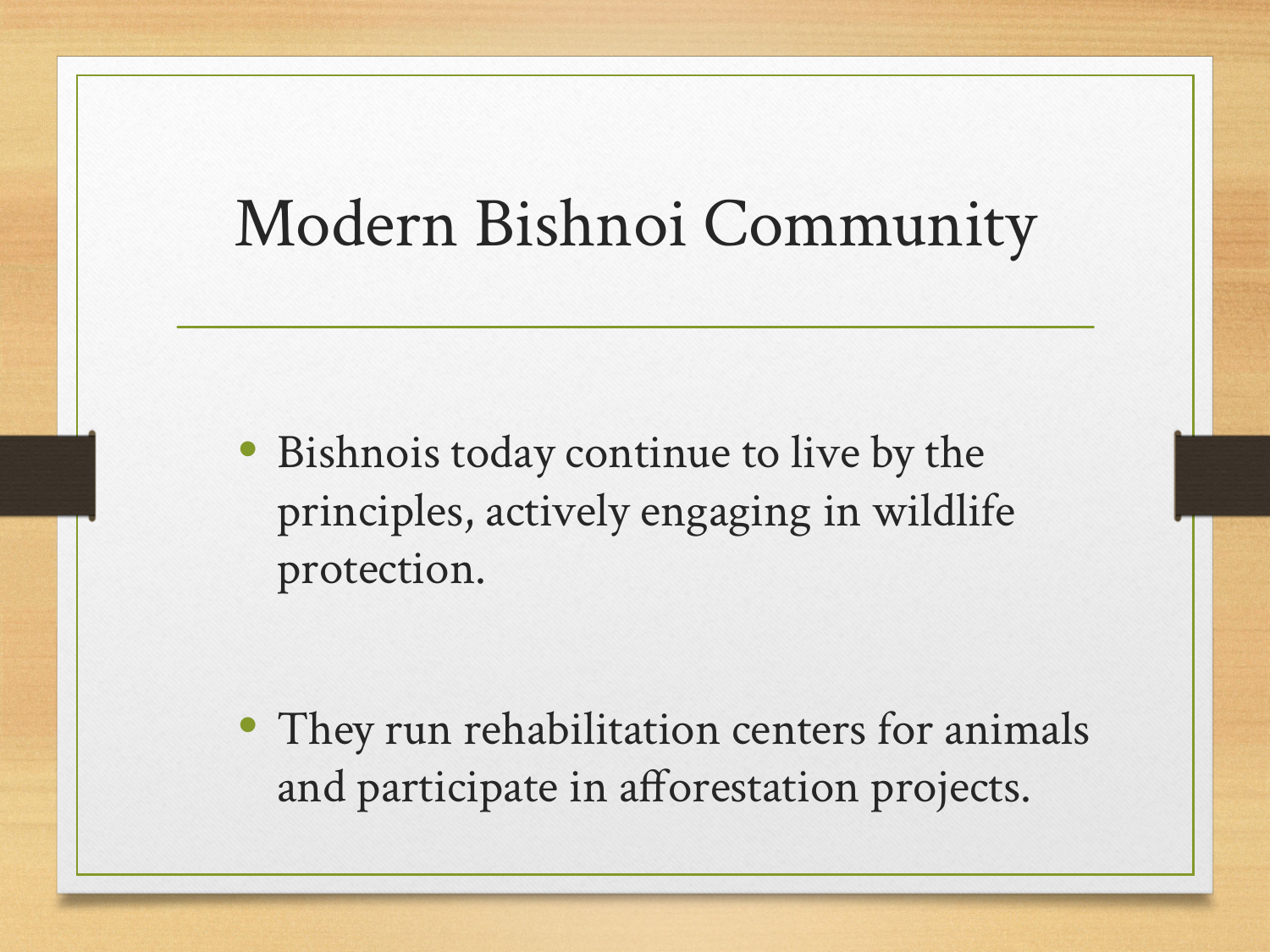

# Modern Bishnoi Community

Bishnois today continue to live by the principles, actively engaging in wildlife protection.

They run rehabilitation centers for animals and participate in afforestation projects.